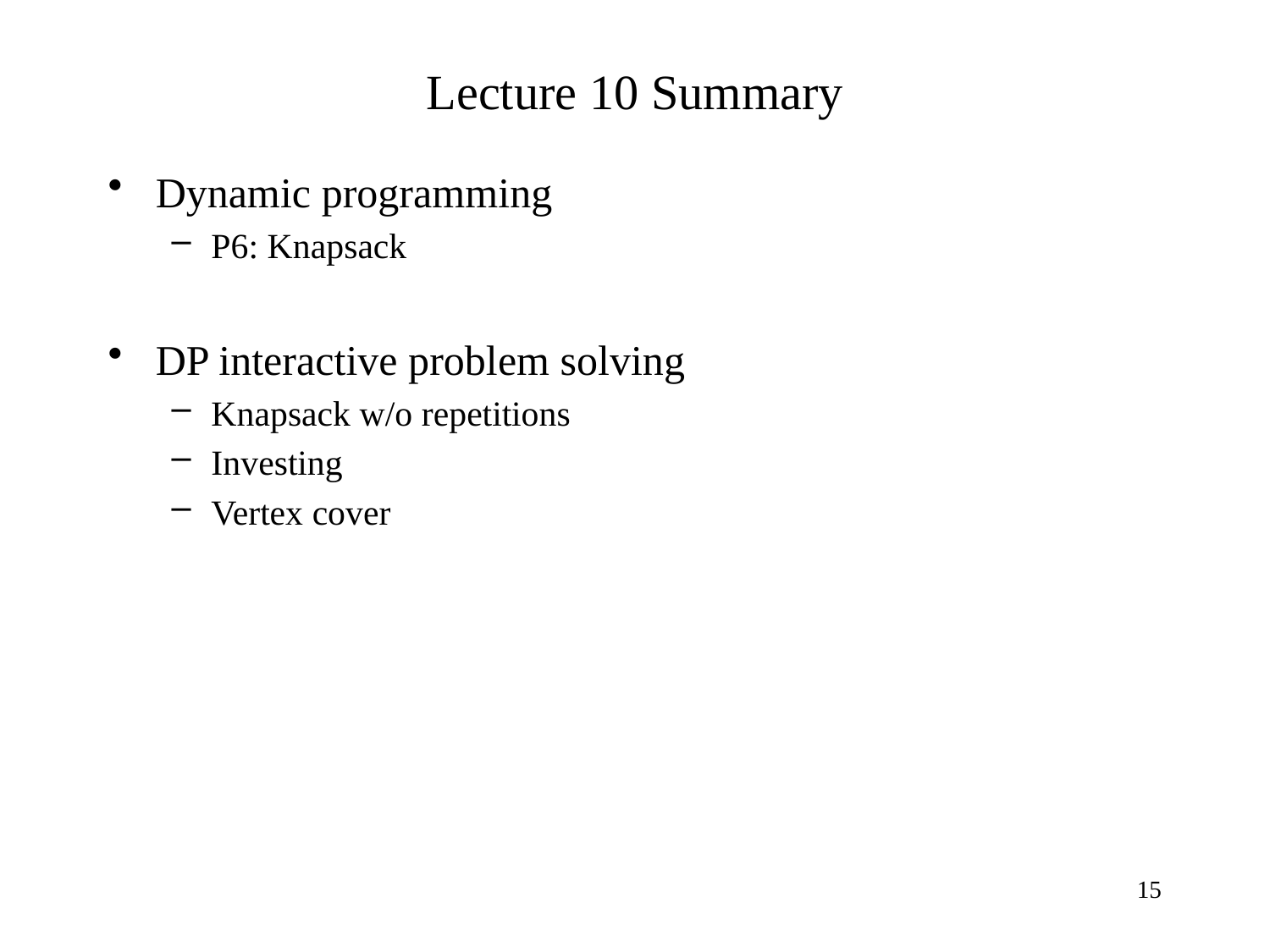

# Lecture 10 Summary
Dynamic programming
P6: Knapsack

DP interactive problem solving
Knapsack w/o repetitions
Investing
Vertex cover

15